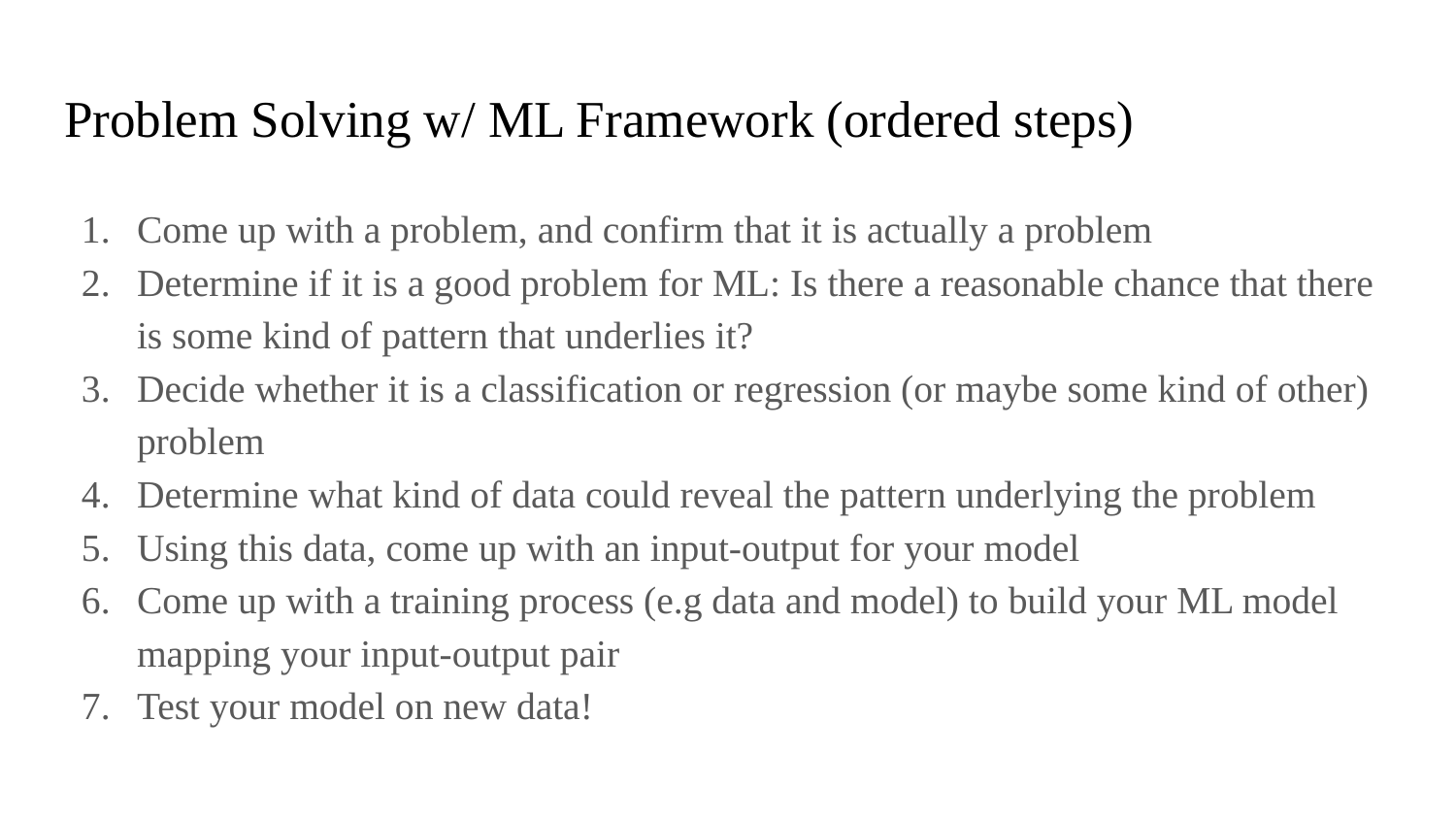

# Problem Solving w/ ML Framework (ordered steps)
Come up with a problem, and confirm that it is actually a problem
Determine if it is a good problem for ML: Is there a reasonable chance that there is some kind of pattern that underlies it?
Decide whether it is a classification or regression (or maybe some kind of other) problem
Determine what kind of data could reveal the pattern underlying the problem
Using this data, come up with an input-output for your model
Come up with a training process (e.g data and model) to build your ML model mapping your input-output pair
Test your model on new data!